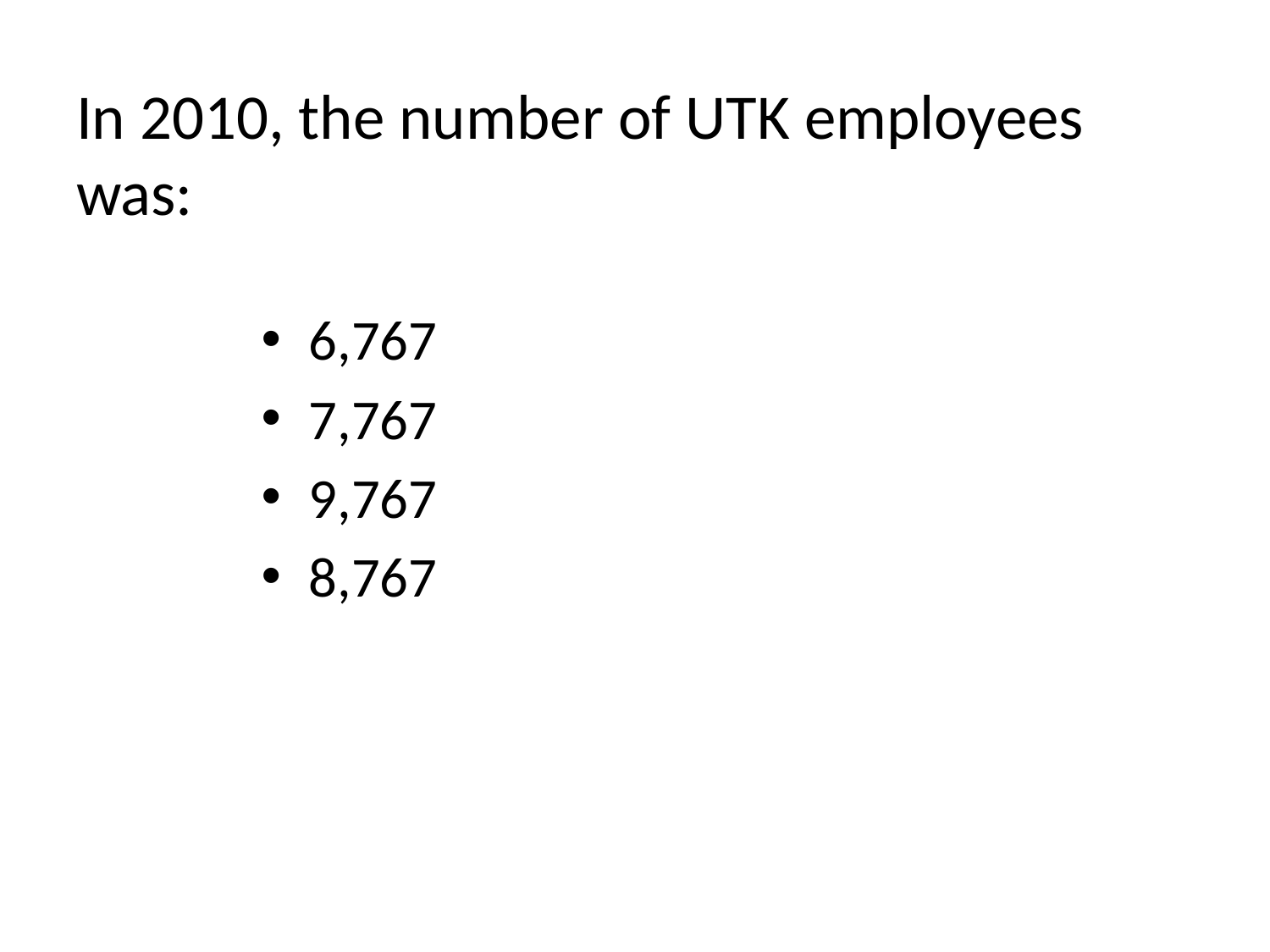

# In 2010, the number of UTK employees was:
6,767
7,767
9,767
8,767